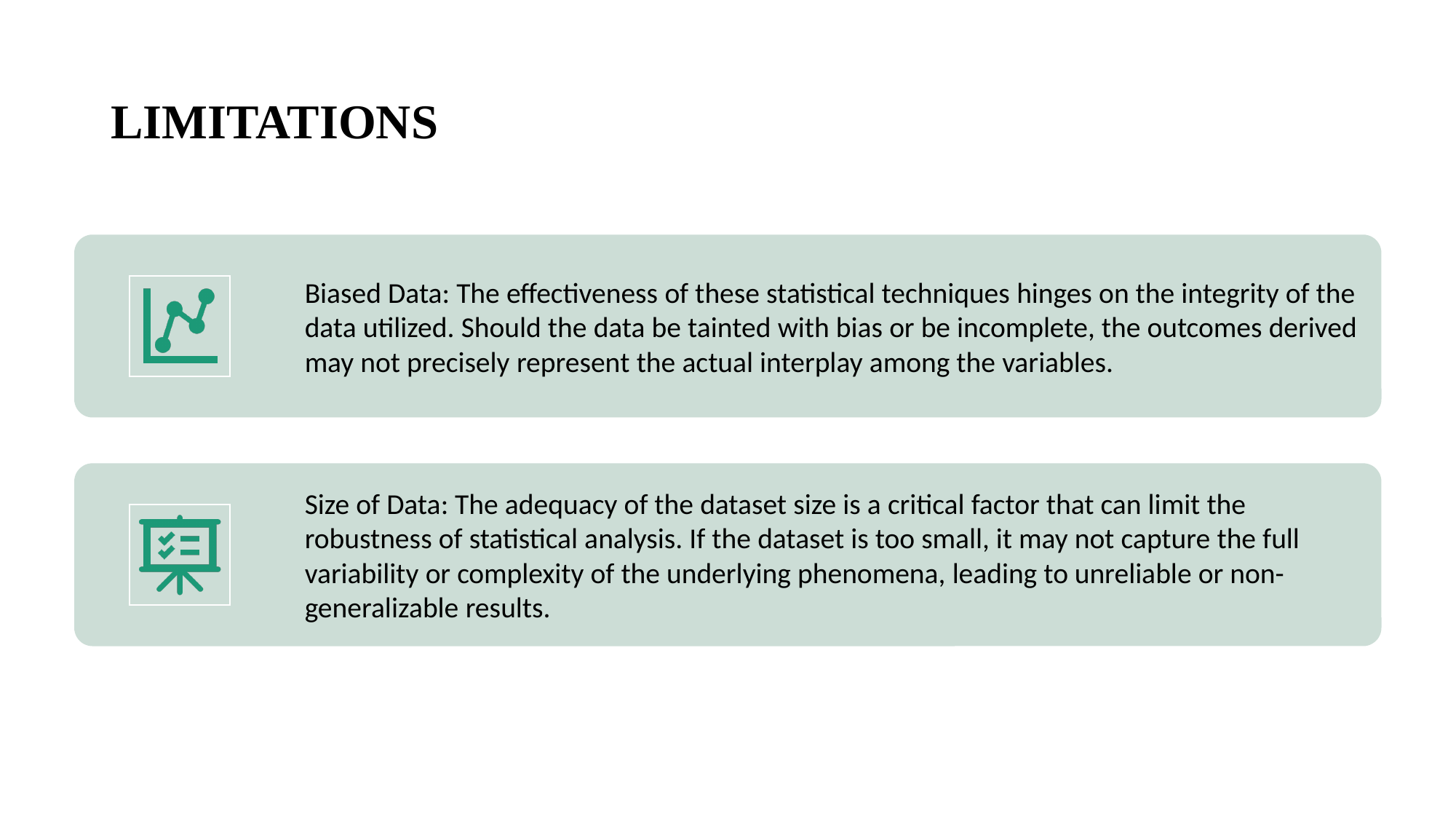

# LIMITATIONS
Biased Data: The effectiveness of these statistical techniques hinges on the integrity of the data utilized. Should the data be tainted with bias or be incomplete, the outcomes derived may not precisely represent the actual interplay among the variables.
Size of Data: The adequacy of the dataset size is a critical factor that can limit the robustness of statistical analysis. If the dataset is too small, it may not capture the full variability or complexity of the underlying phenomena, leading to unreliable or non-generalizable results.